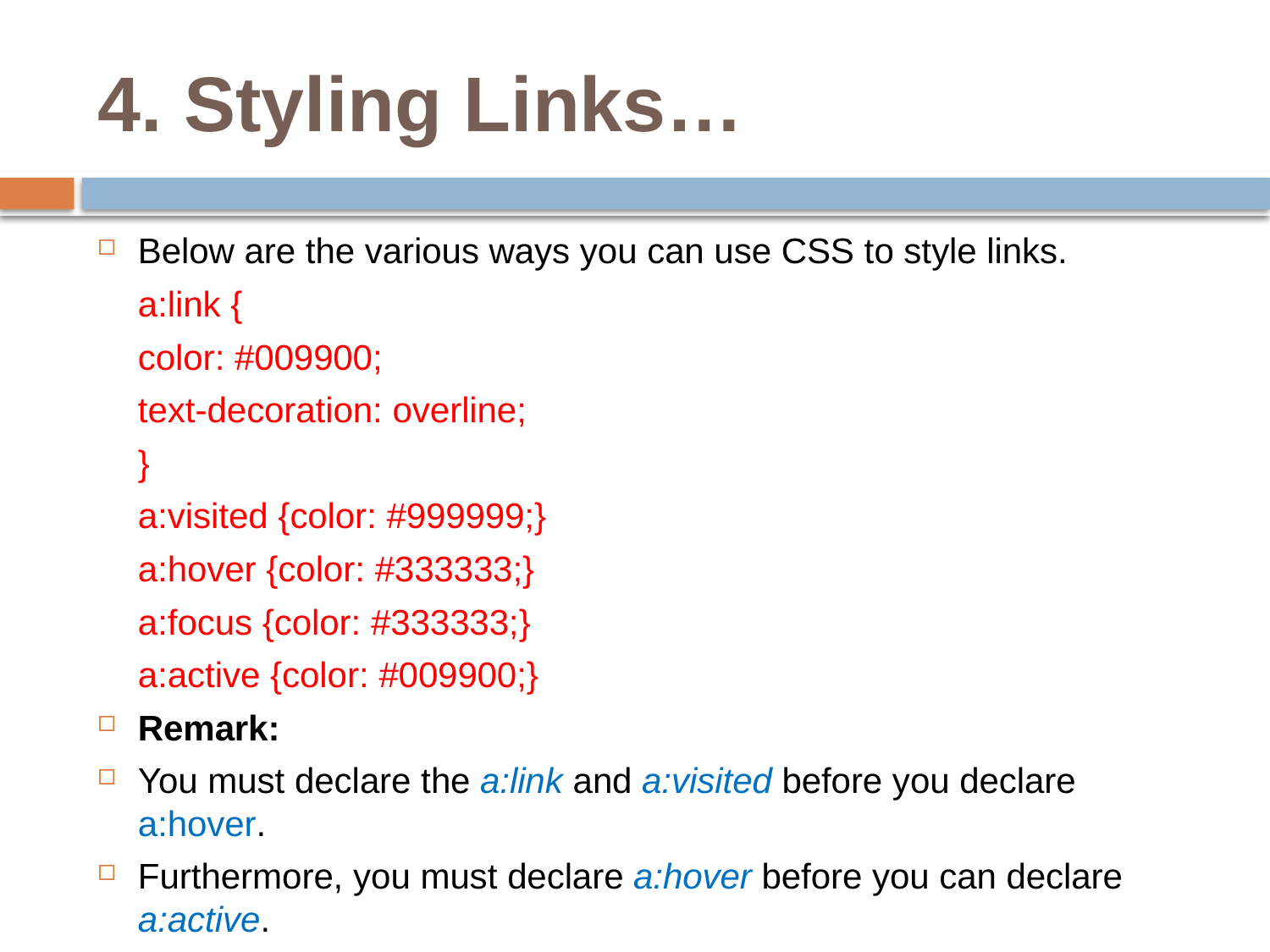

# 4. Styling Links…
Below are the various ways you can use CSS to style links.
		a:link {
			color: #009900;
			text-decoration: overline;
		}
		a:visited {color: #999999;}
		a:hover {color: #333333;}
		a:focus {color: #333333;}
		a:active {color: #009900;}
Remark:
You must declare the a:link and a:visited before you declare a:hover.
Furthermore, you must declare a:hover before you can declare a:active.